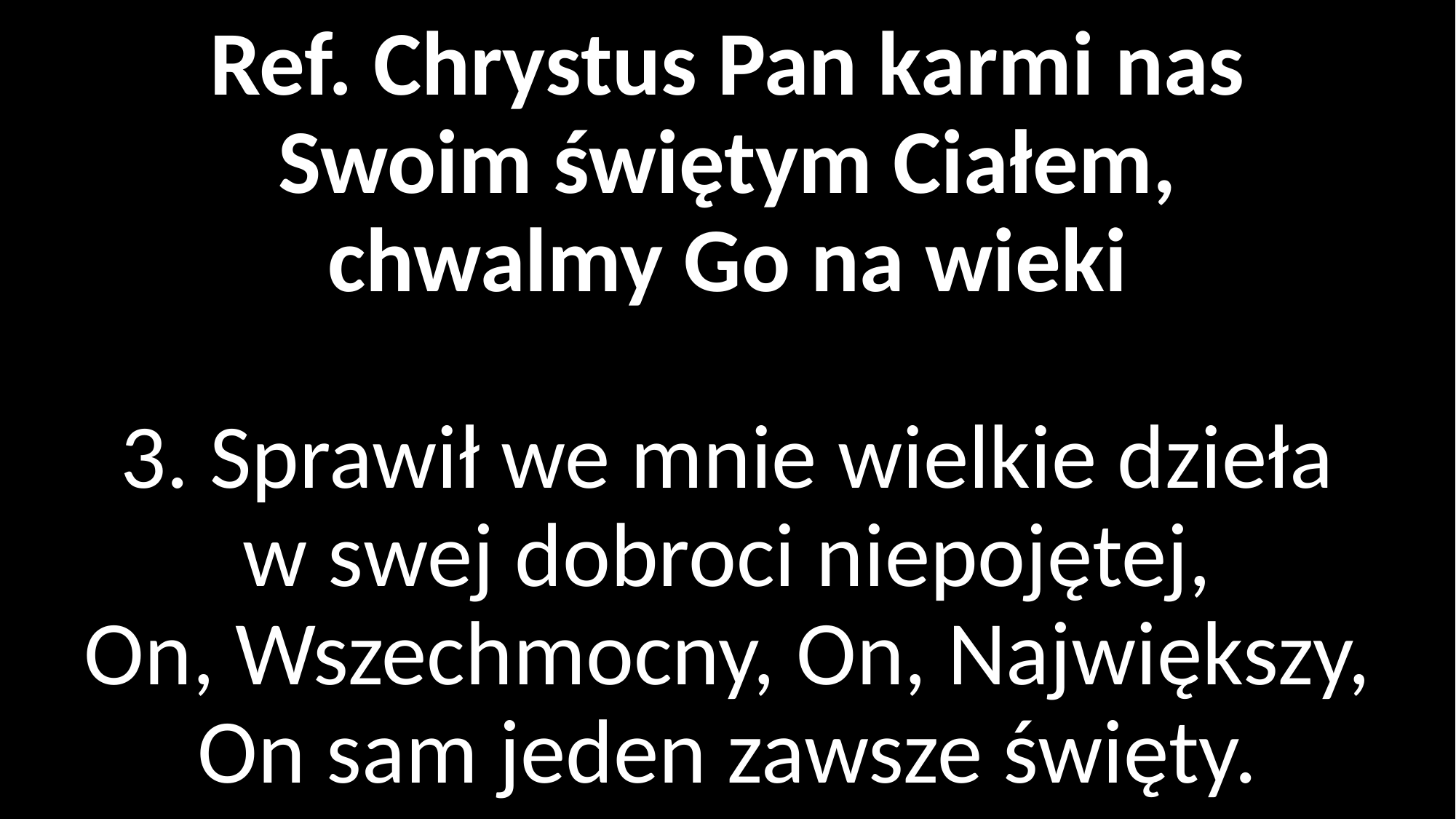

# Ref. Chrystus Pan karmi nas Swoim świętym Ciałem, chwalmy Go na wieki 3. Sprawił we mnie wielkie dzieła w swej dobroci niepojętej, On, Wszechmocny, On, Największy, On sam jeden zawsze święty.